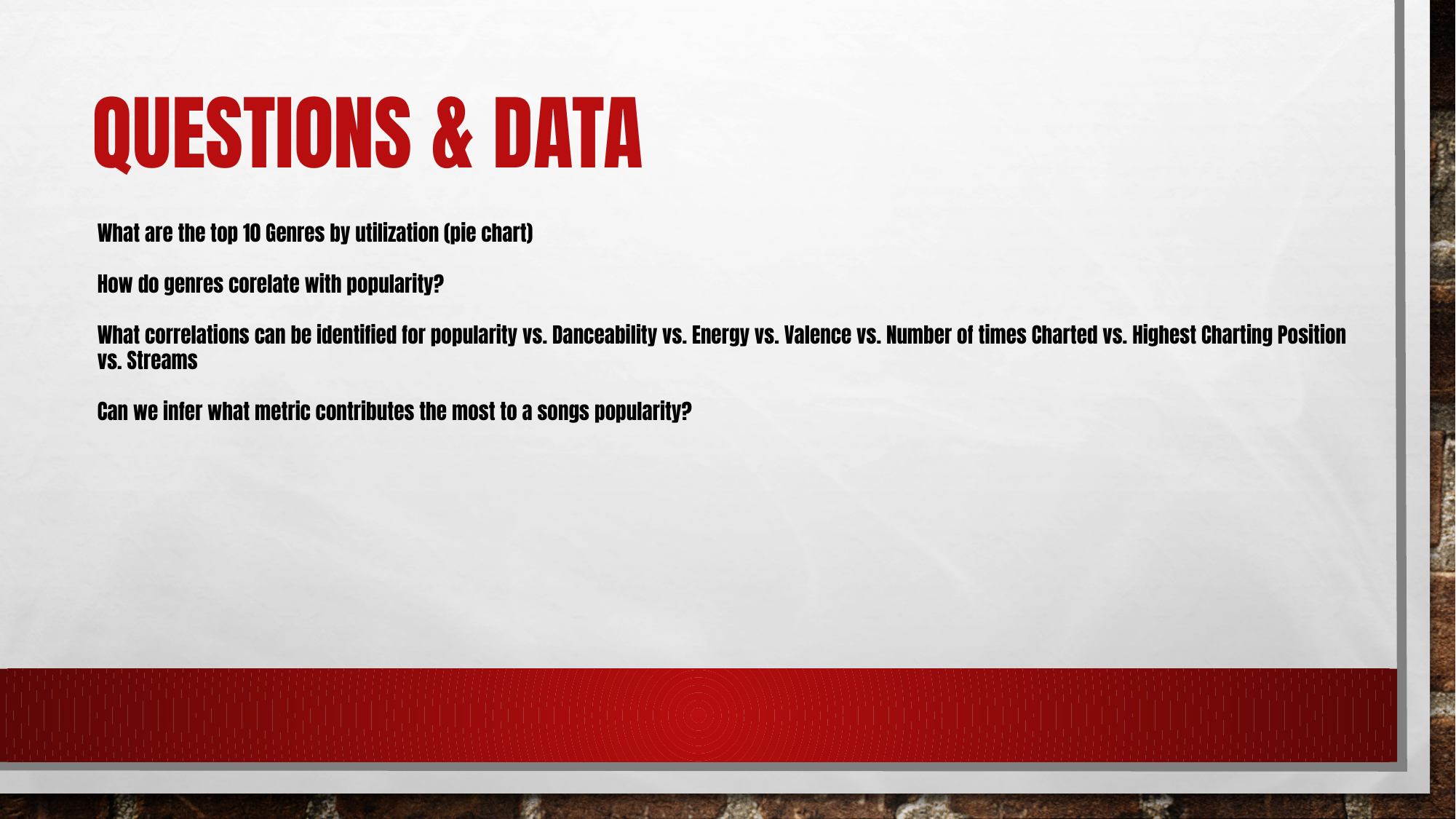

# Questions & Data
What are the top 10 Genres by utilization (pie chart)

How do genres corelate with popularity?

What correlations can be identified for popularity vs. Danceability vs. Energy vs. Valence vs. Number of times Charted vs. Highest Charting Position vs. Streams

Can we infer what metric contributes the most to a songs popularity?